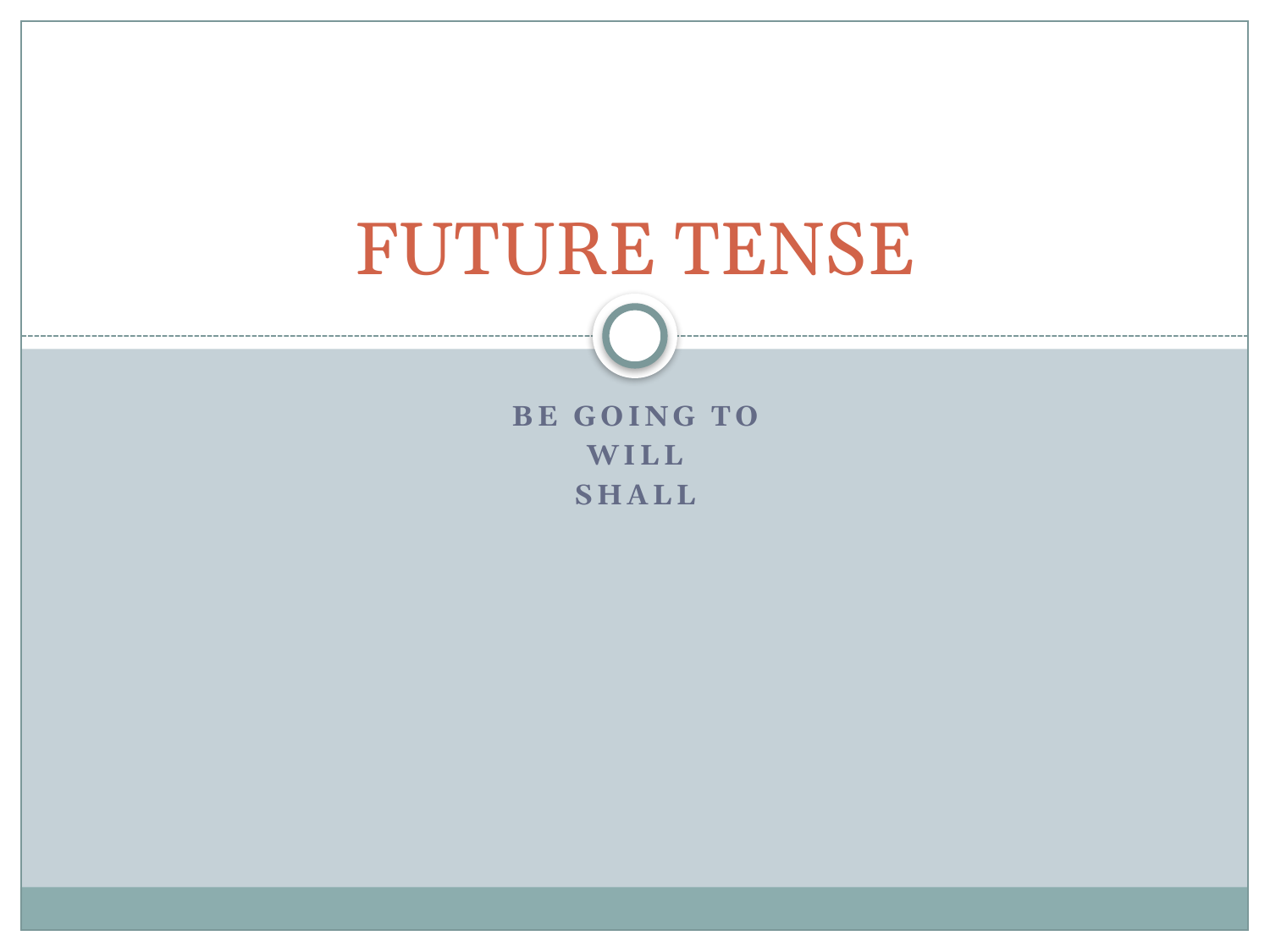

# FUTURE TENSE
Be going to
Will
Shall